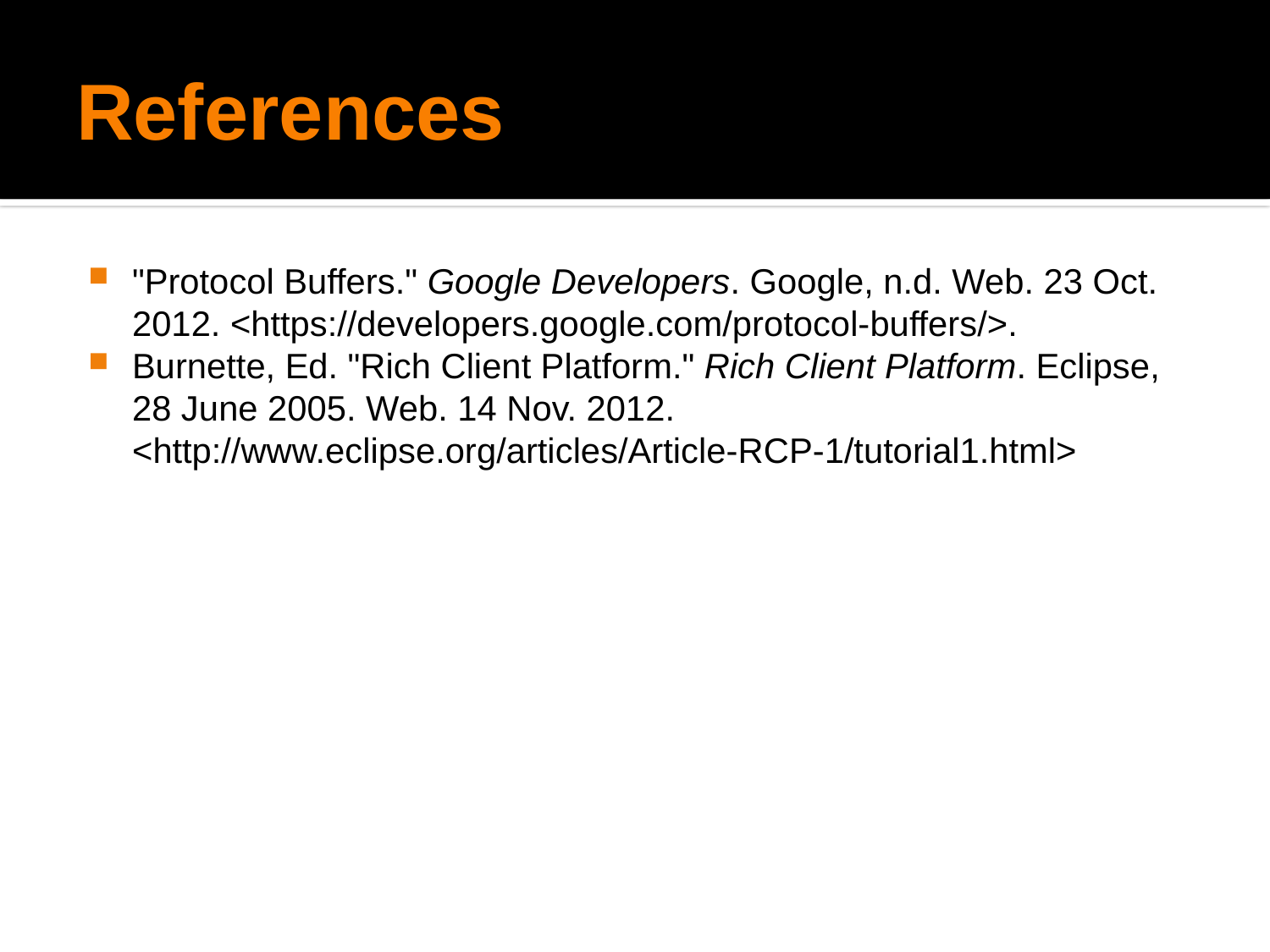

# References
"Protocol Buffers." Google Developers. Google, n.d. Web. 23 Oct. 2012. <https://developers.google.com/protocol-buffers/>.
Burnette, Ed. "Rich Client Platform." Rich Client Platform. Eclipse, 28 June 2005. Web. 14 Nov. 2012. <http://www.eclipse.org/articles/Article-RCP-1/tutorial1.html>